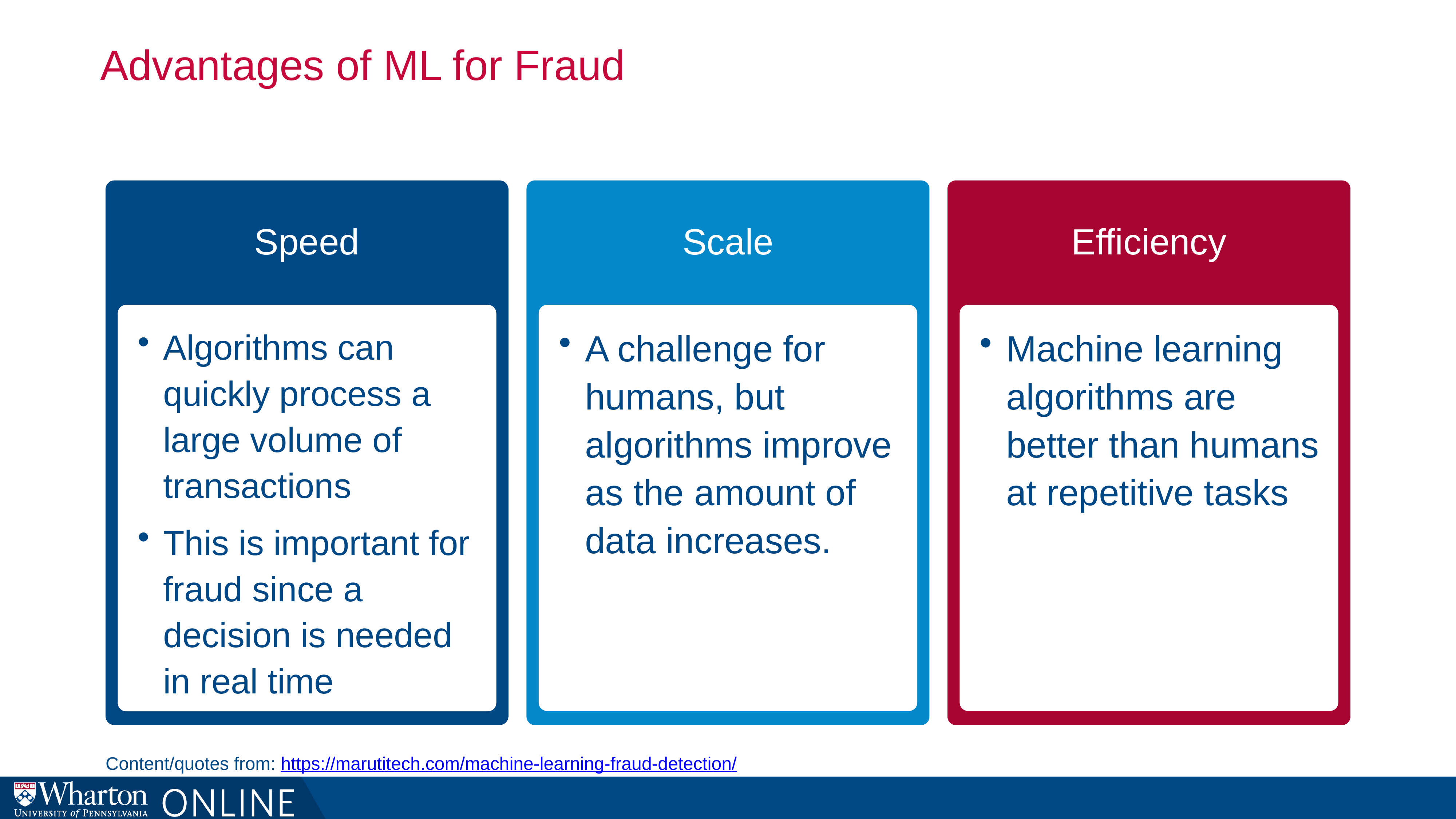

# Advantages of ML for Fraud
Speed

Scale
Efficiency

Algorithms can quickly process a large volume of transactions
This is important for fraud since a decision is needed in real time
A challenge for humans, but algorithms improve as the amount of data increases.
Machine learning algorithms are better than humans at repetitive tasks
Content/quotes from: https://marutitech.com/machine-learning-fraud-detection/